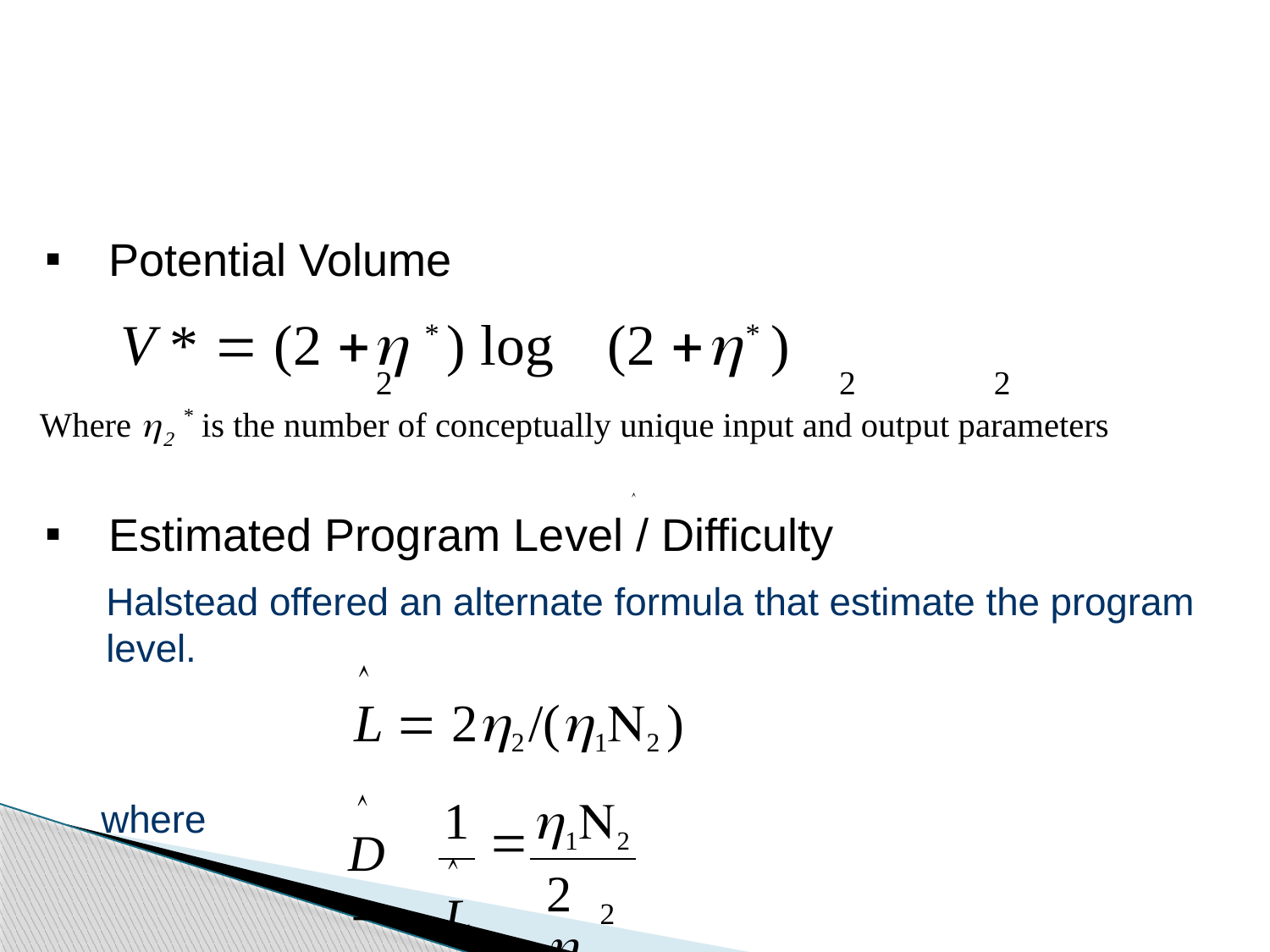

#
Potential Volume
V * = (2 +η * ) log	(2 +η* )
2	2	2
Where η2 * is the number of conceptually unique input and output parameters

Estimated Program Level / Difficulty
∧
Halstead offered an alternate formula that estimate the program  level.
∧
L = 2η2 /(η1Ν2 )
where
1	η1Ν2
∧
D =
=
2η
∧
L

2